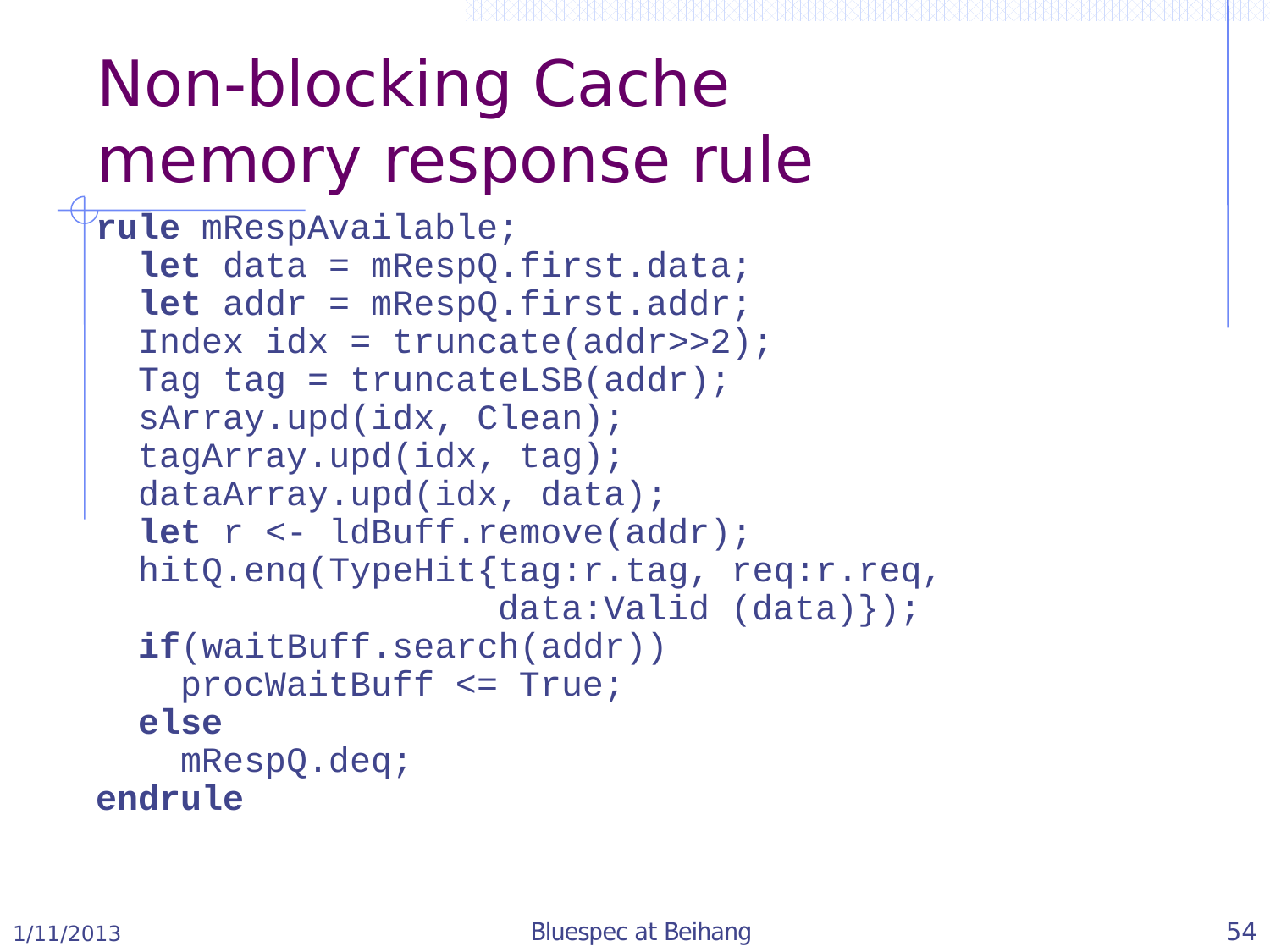

Non-blocking Cache
memory response rule
rule mRespAvailable;
  let data = mRespQ.first.data;
  let addr = mRespQ.first.addr;
  Index idx = truncate(addr>>2);
  Tag tag = truncateLSB(addr);
  sArray.upd(idx, Clean);
  tagArray.upd(idx, tag);
  dataArray.upd(idx, data);
  let r <- ldBuff.remove(addr);
  hitQ.enq(TypeHit{tag:r.tag, req:r.req,
                   data:Valid (data)});
  if(waitBuff.search(addr))
    procWaitBuff <= True;
  else
    mRespQ.deq;
endrule

1/11/2013
Bluespec at Beihang
54